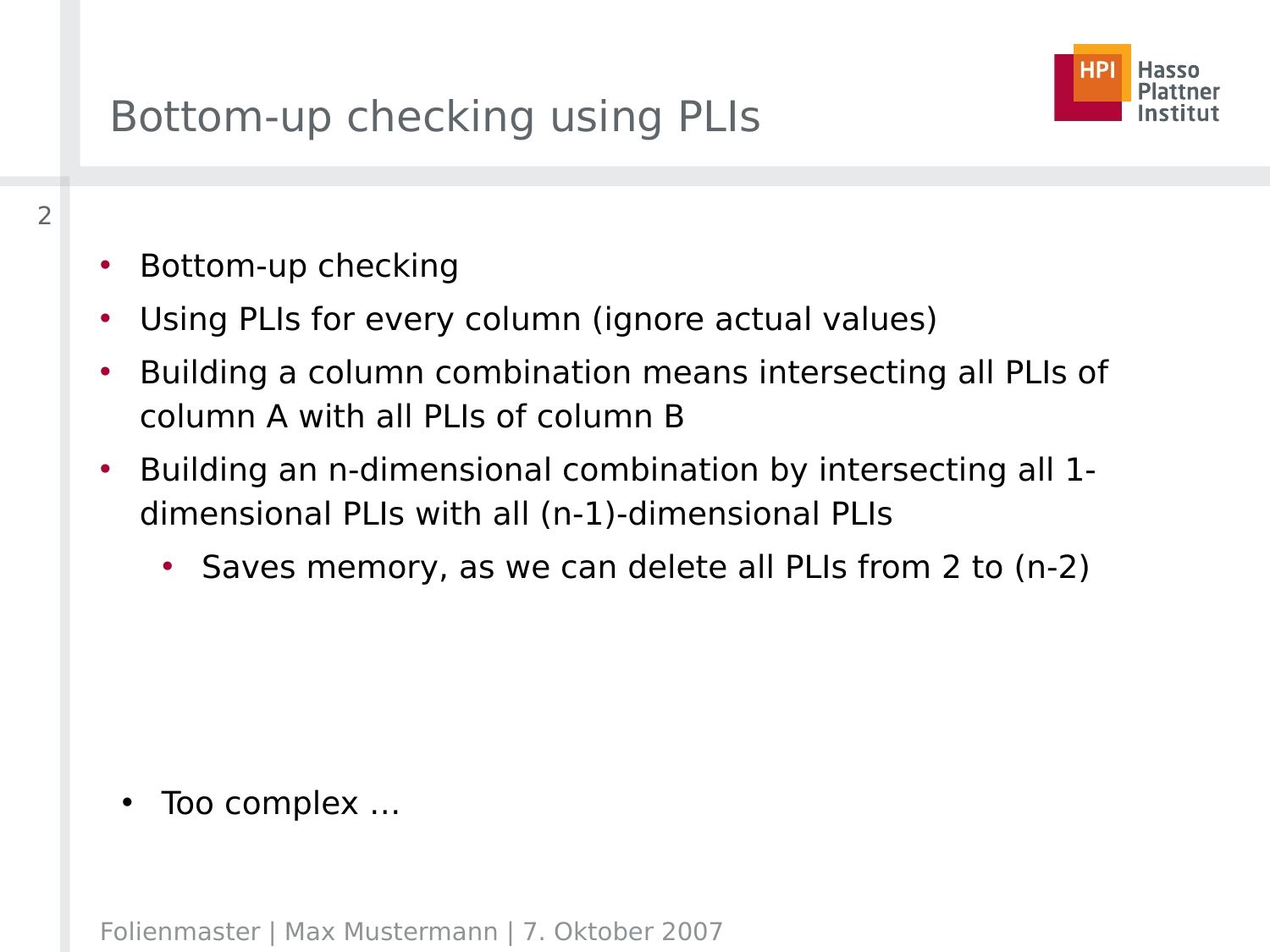

# Bottom-up checking using PLIs
2
Bottom-up checking
Using PLIs for every column (ignore actual values)
Building a column combination means intersecting all PLIs of column A with all PLIs of column B
Building an n-dimensional combination by intersecting all 1-dimensional PLIs with all (n-1)-dimensional PLIs
Saves memory, as we can delete all PLIs from 2 to (n-2)

Too complex …
Folienmaster | Max Mustermann | 7. Oktober 2007